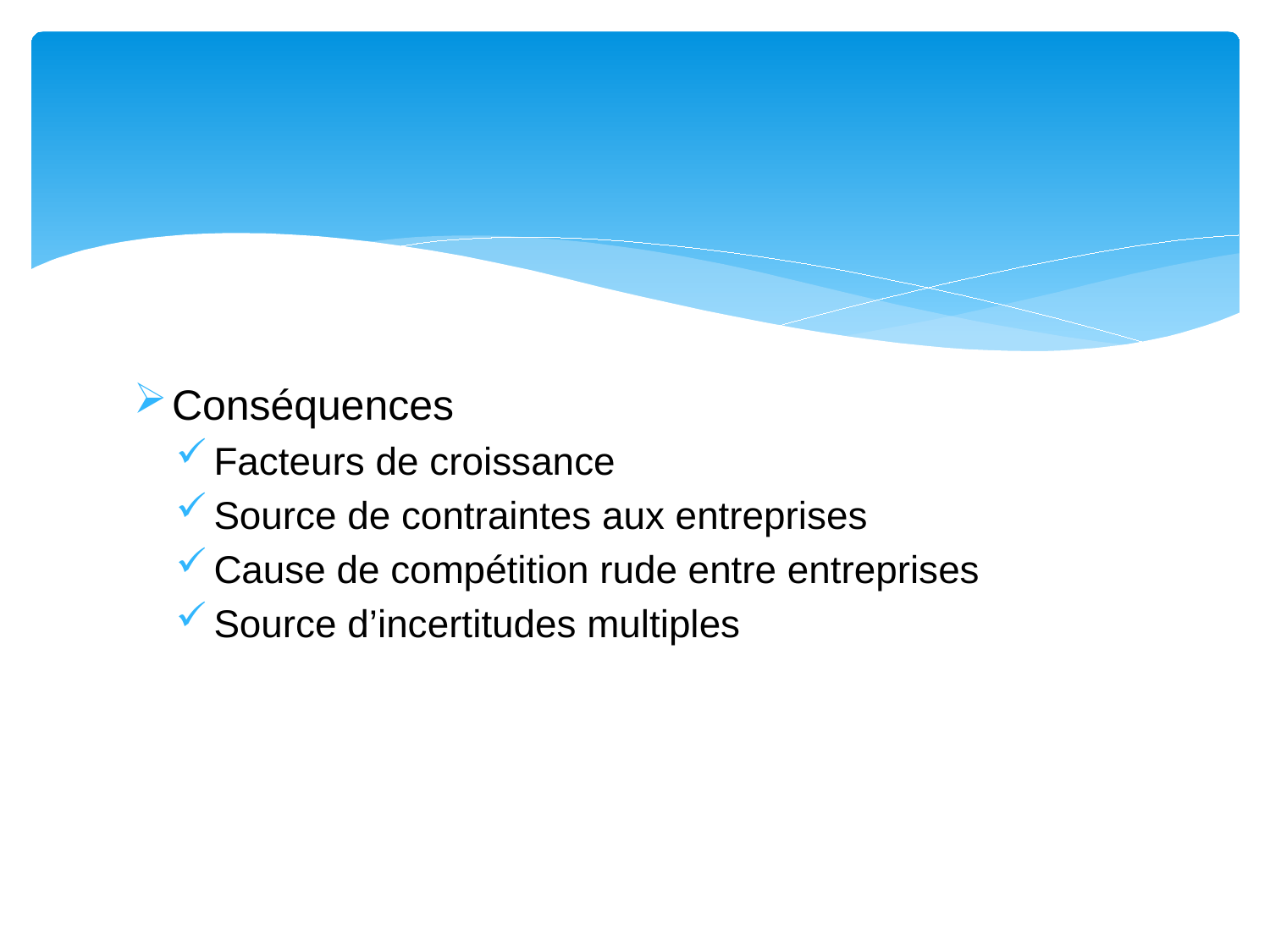

#
Conséquences
Facteurs de croissance
Source de contraintes aux entreprises
Cause de compétition rude entre entreprises
Source d’incertitudes multiples